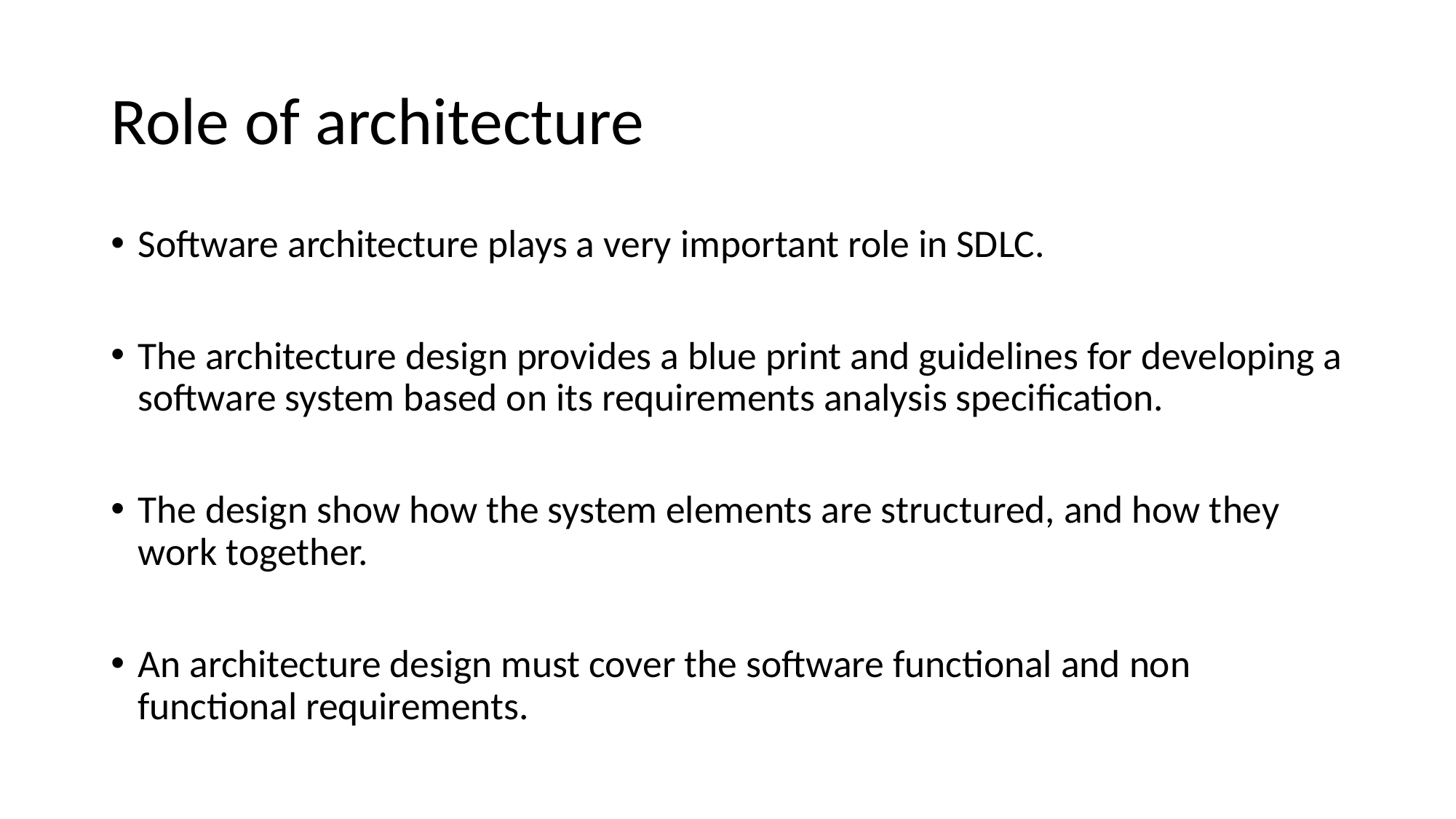

# Role of architecture
Software architecture plays a very important role in SDLC.

The architecture design provides a blue print and guidelines for developing a software system based on its requirements analysis specification.

The design show how the system elements are structured, and how they work together.

An architecture design must cover the software functional and non functional requirements.